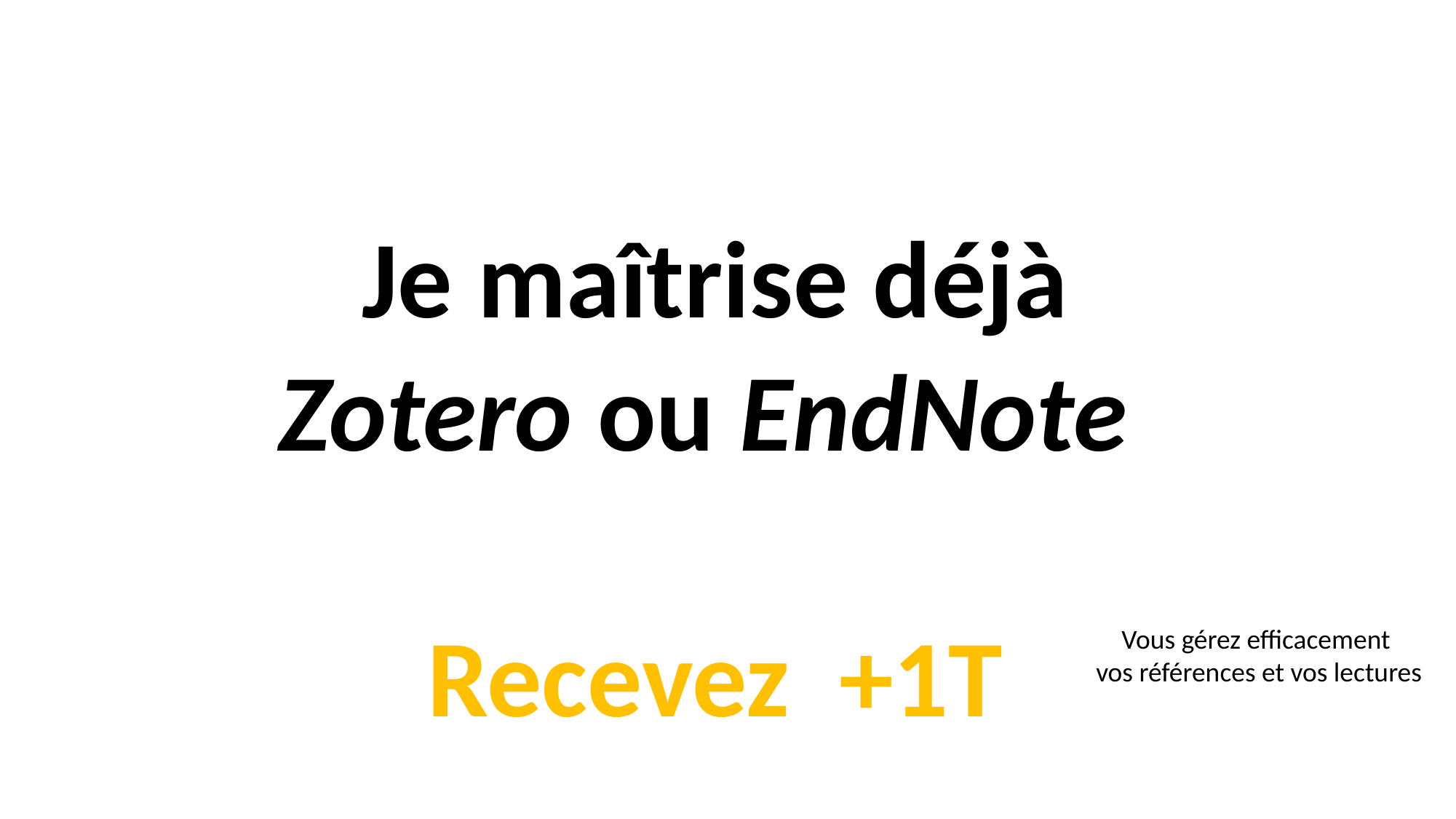

Je maîtrise déjà
Zotero ou EndNote

Recevez  +1T

Vous gérez efficacement
vos références et vos lectures